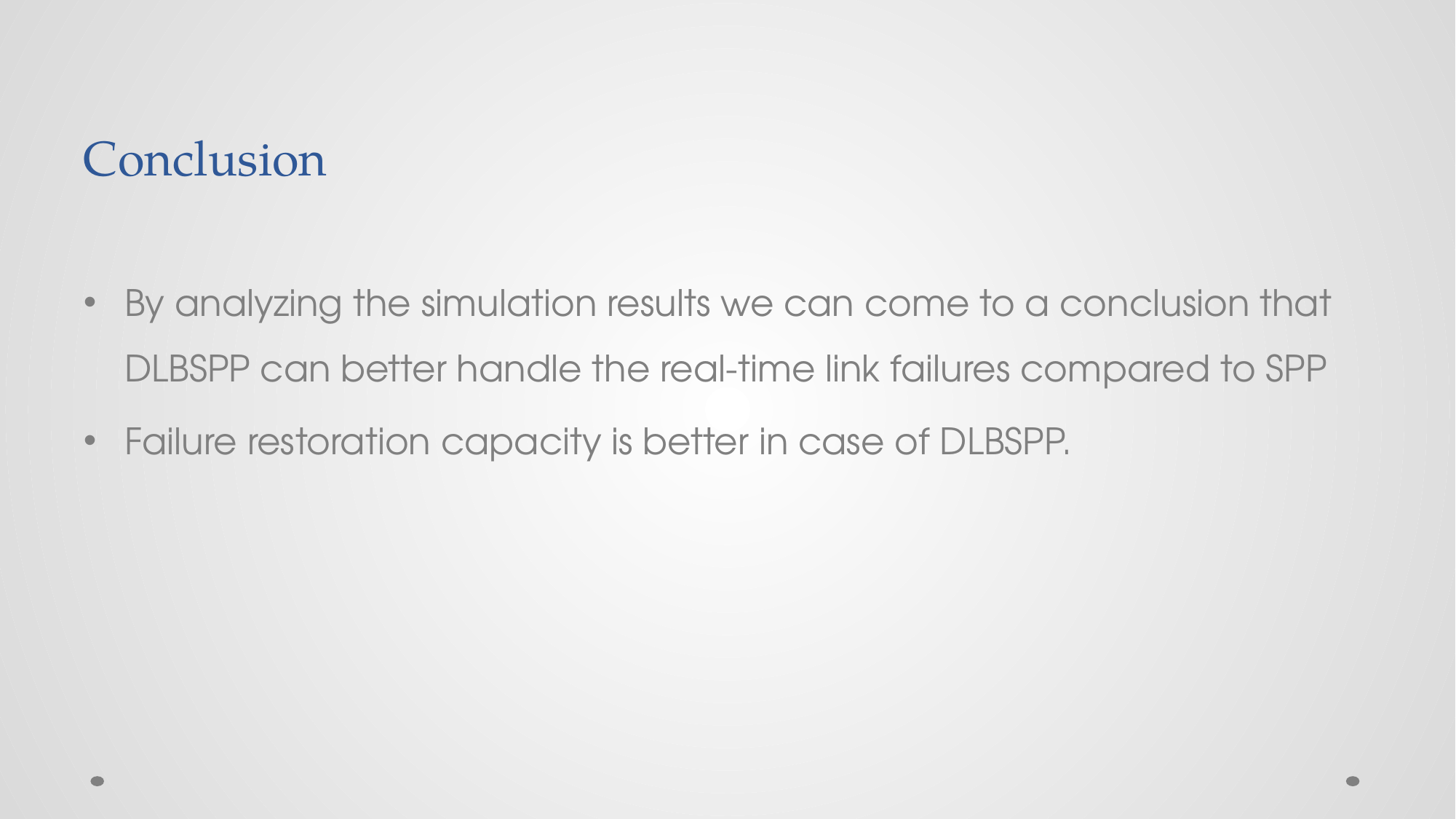

# Conclusion
By analyzing the simulation results we can come to a conclusion that DLBSPP can better handle the real-time link failures compared to SPP
Failure restoration capacity is better in case of DLBSPP.